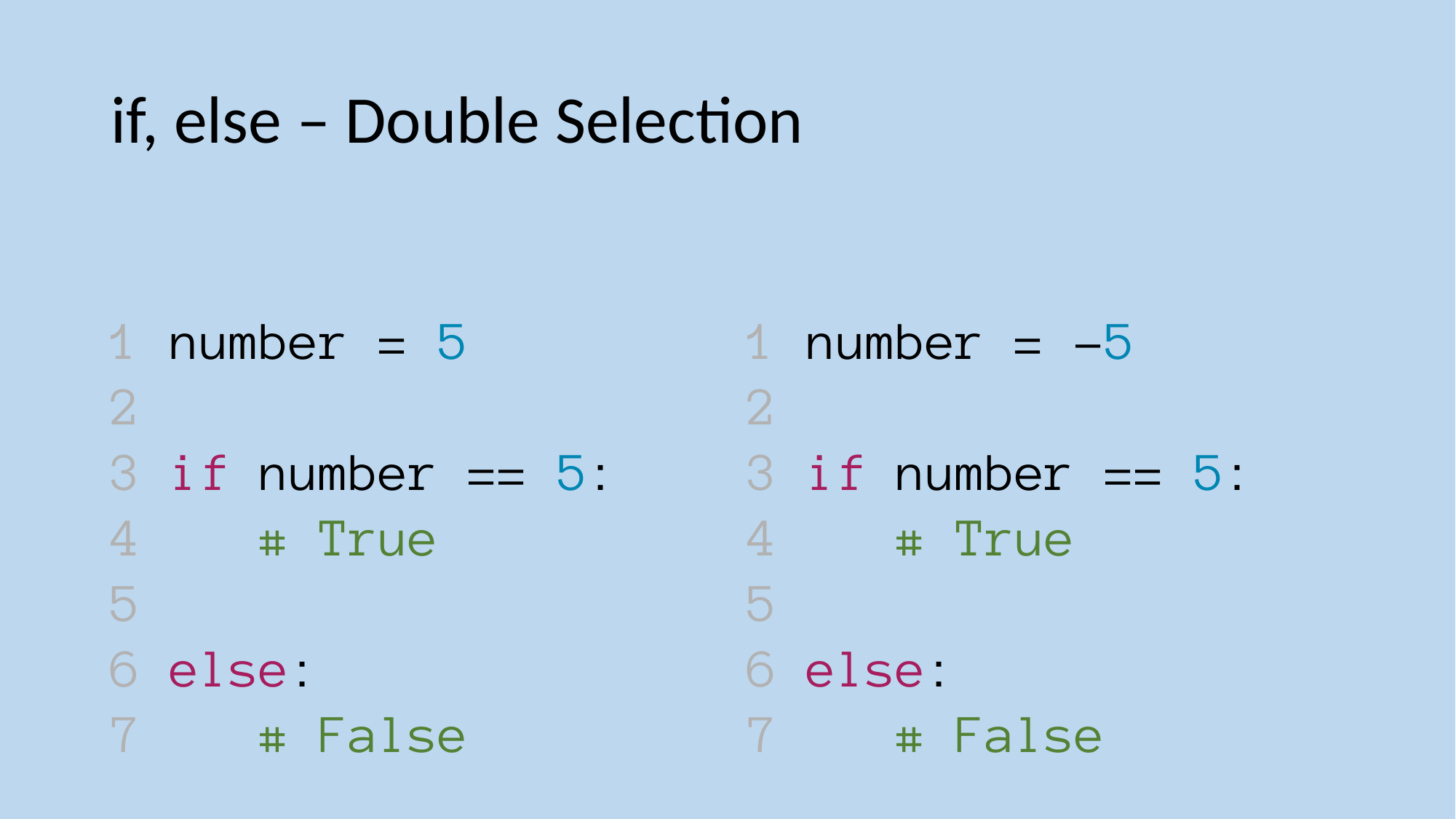

# if, else – Double Selection

1 number = 5
2
3 if number == 5:
4    # True
5
6 else:
7    # False
1 number = -5
2
3 if number == 5: 4    # True
5
6 else:
7    # False